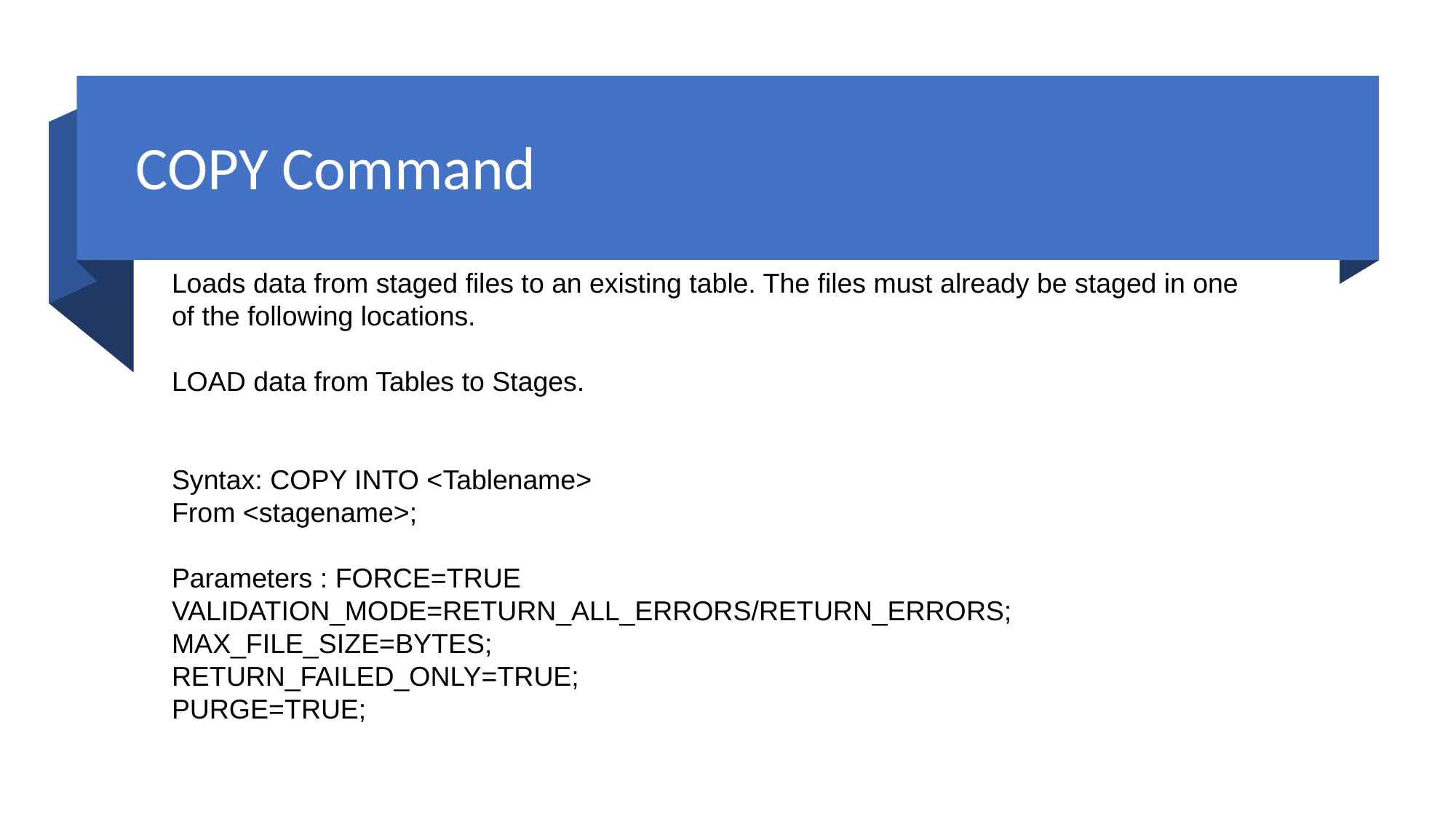

# COPY Command
Loads data from staged files to an existing table. The files must already be staged in one of the following locations.

LOAD data from Tables to Stages.

Syntax: COPY INTO <Tablename>
From <stagename>;

Parameters : FORCE=TRUE
VALIDATION_MODE=RETURN_ALL_ERRORS/RETURN_ERRORS;
MAX_FILE_SIZE=BYTES;
RETURN_FAILED_ONLY=TRUE;
PURGE=TRUE;